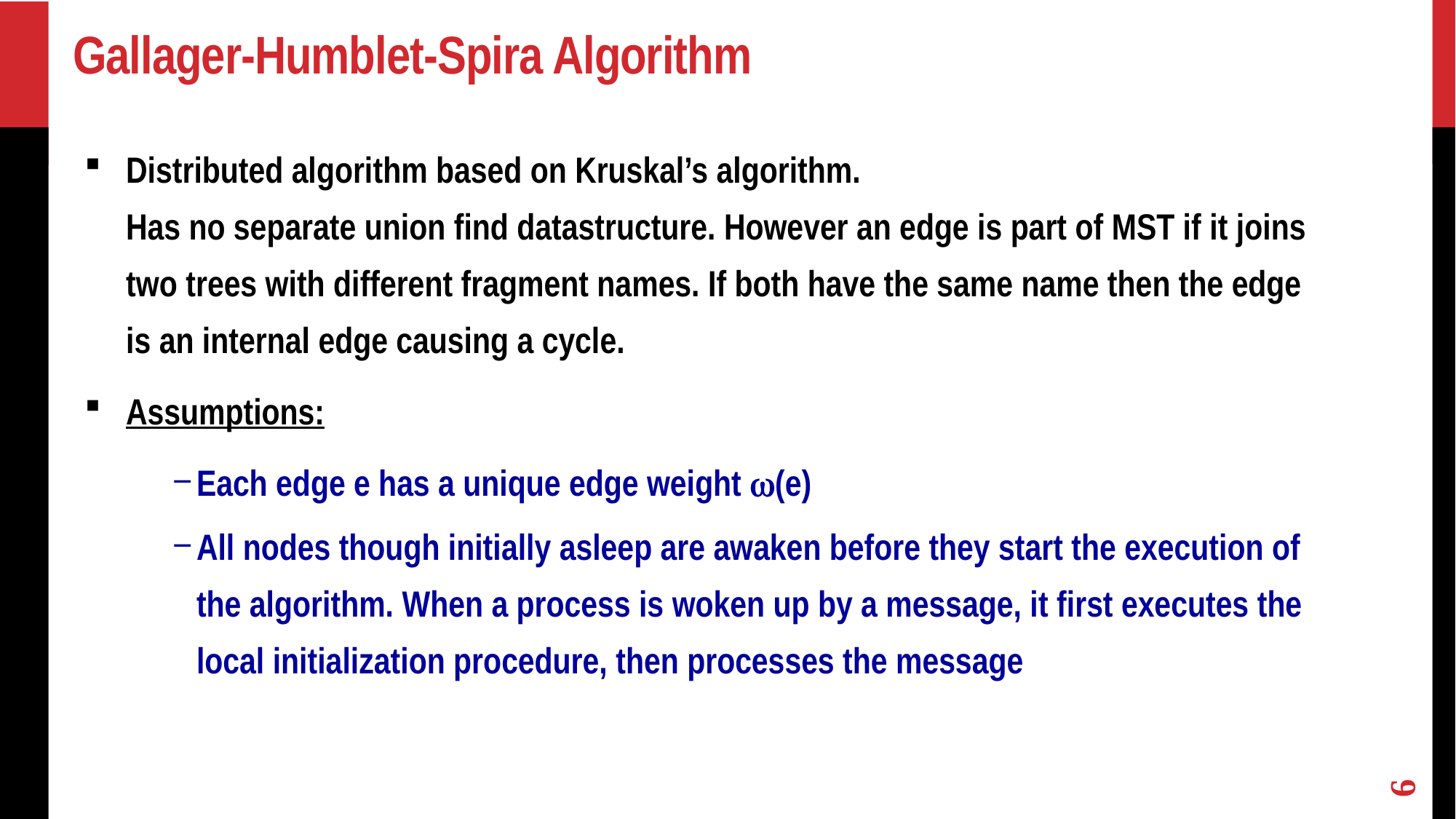

# Gallager-Humblet-Spira Algorithm
Distributed algorithm based on Kruskal’s algorithm.
Has no separate union find datastructure. However an edge is part of MST if it joins two trees with different fragment names. If both have the same name then the edge is an internal edge causing a cycle.
Assumptions:
Each edge e has a unique edge weight ω(e)
All nodes though initially asleep are awaken before they start the execution of the algorithm. When a process is woken up by a message, it first executes the local initialization procedure, then processes the message
6